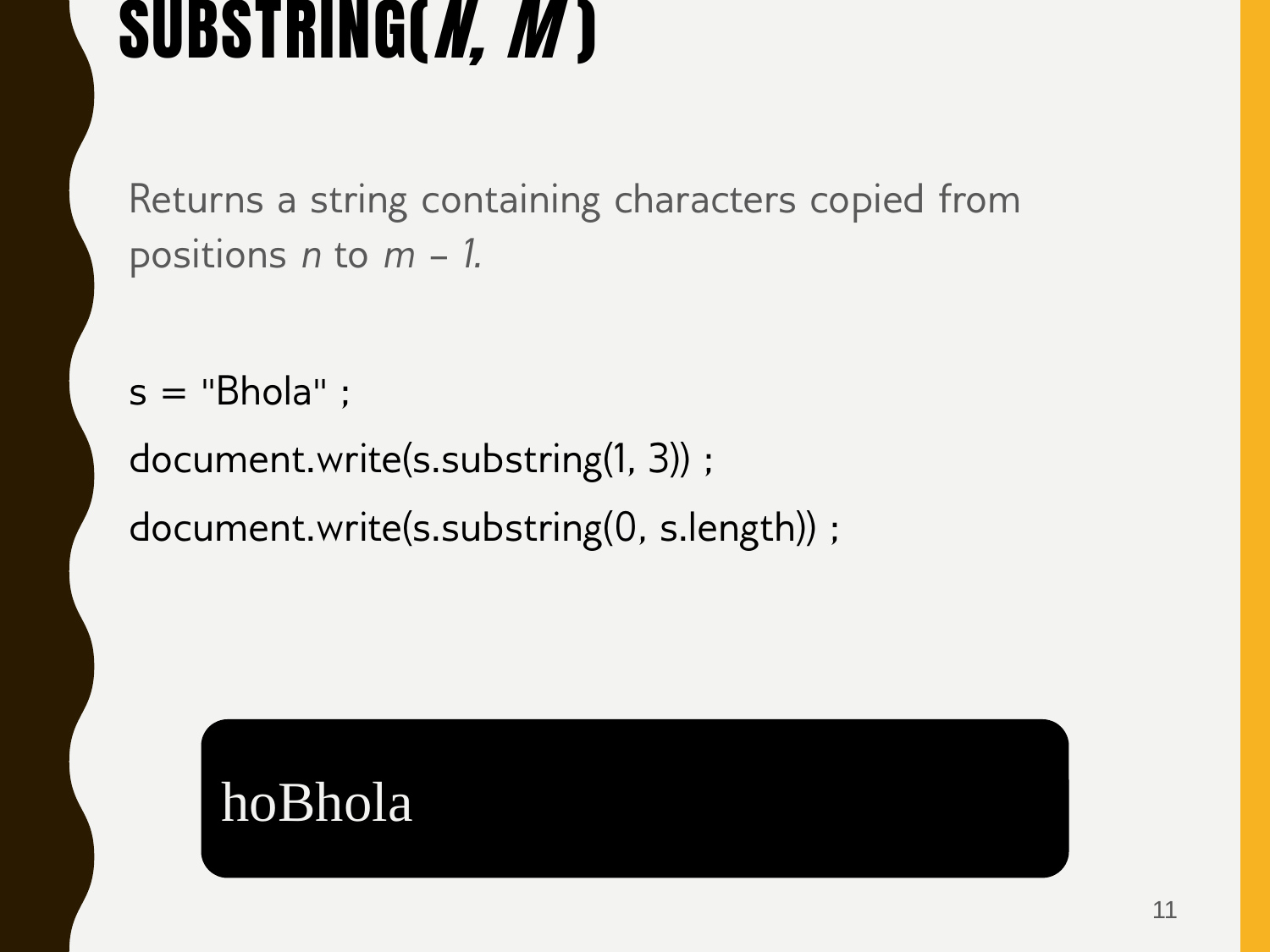

# substring(n, m )
Returns a string containing characters copied from positions n to m – 1.

s = "Bhola" ;
document.write(s.substring(1, 3)) ;
document.write(s.substring(0, s.length)) ;
hoBhola
11